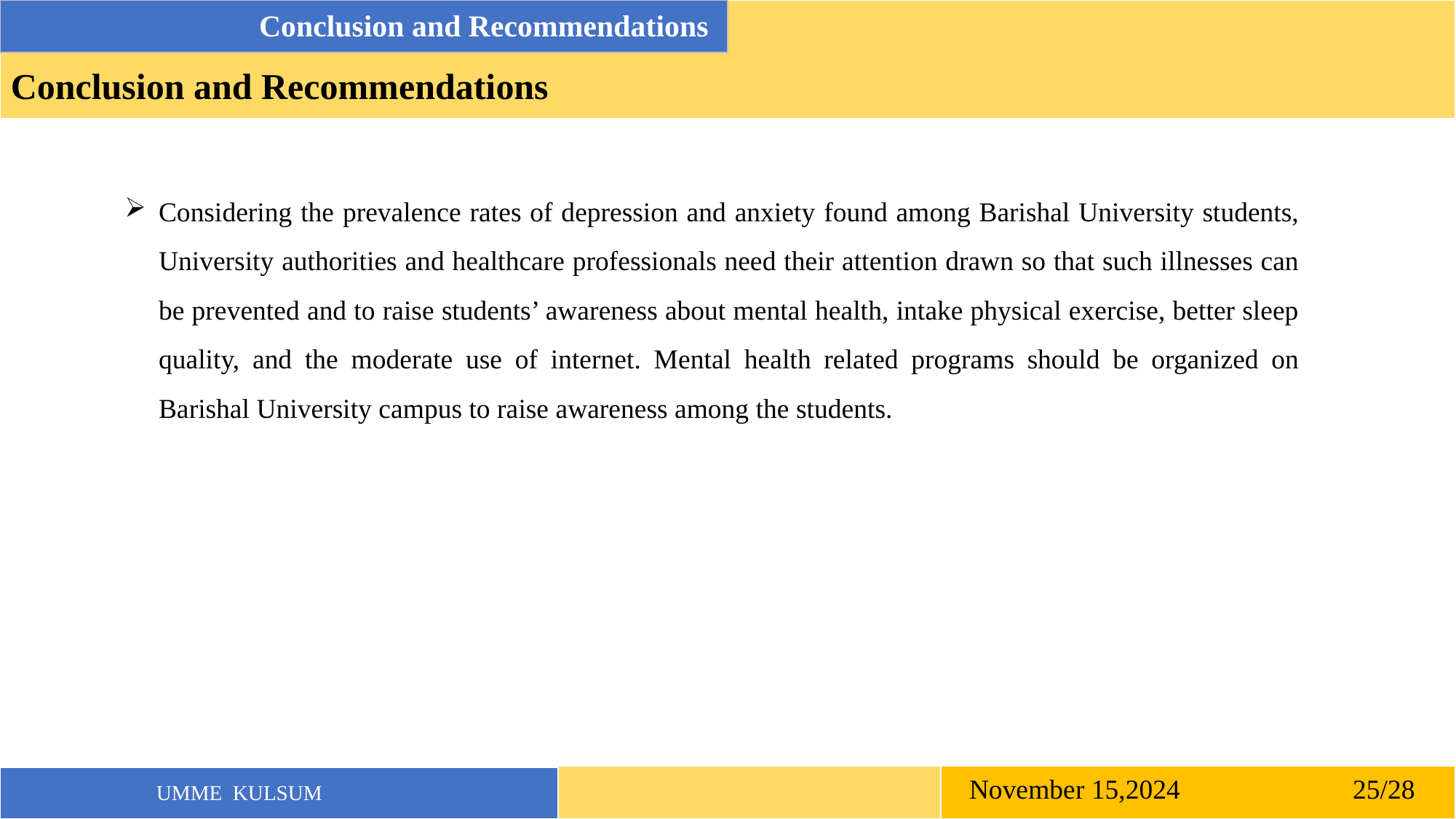

Conclusion and Recommendations

Conclusion and Recommendations
Considering the prevalence rates of depression and anxiety found among Barishal University students, University authorities and healthcare professionals need their attention drawn so that such illnesses can be prevented and to raise students’ awareness about mental health, intake physical exercise, better sleep quality, and the moderate use of internet. Mental health related programs should be organized on Barishal University campus to raise awareness among the students.

November 15,2024                         25/28

UMME  KULSUM